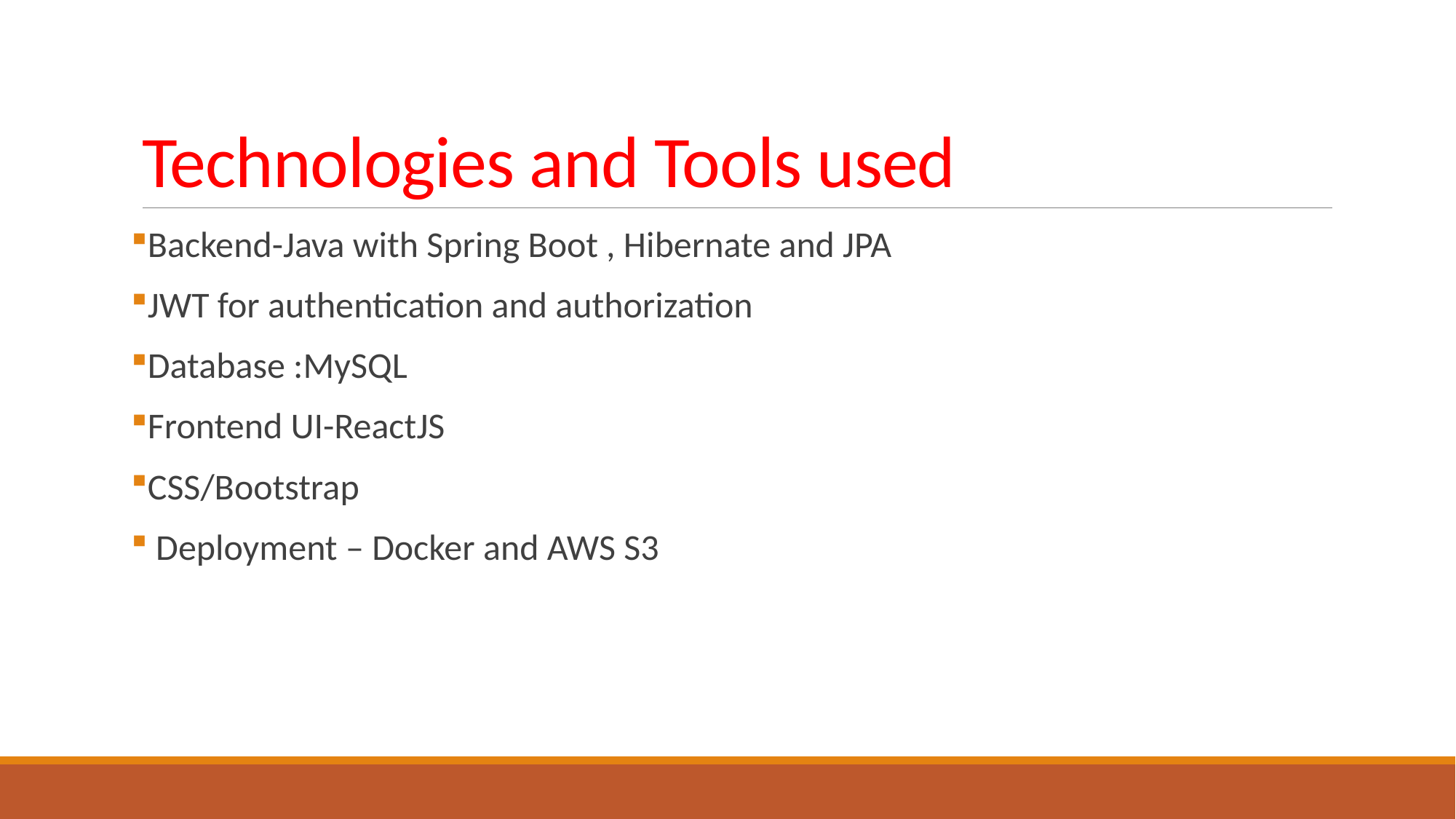

# Technologies and Tools used
Backend-Java with Spring Boot , Hibernate and JPA
JWT for authentication and authorization
Database :MySQL
Frontend UI-ReactJS
CSS/Bootstrap
 Deployment – Docker and AWS S3